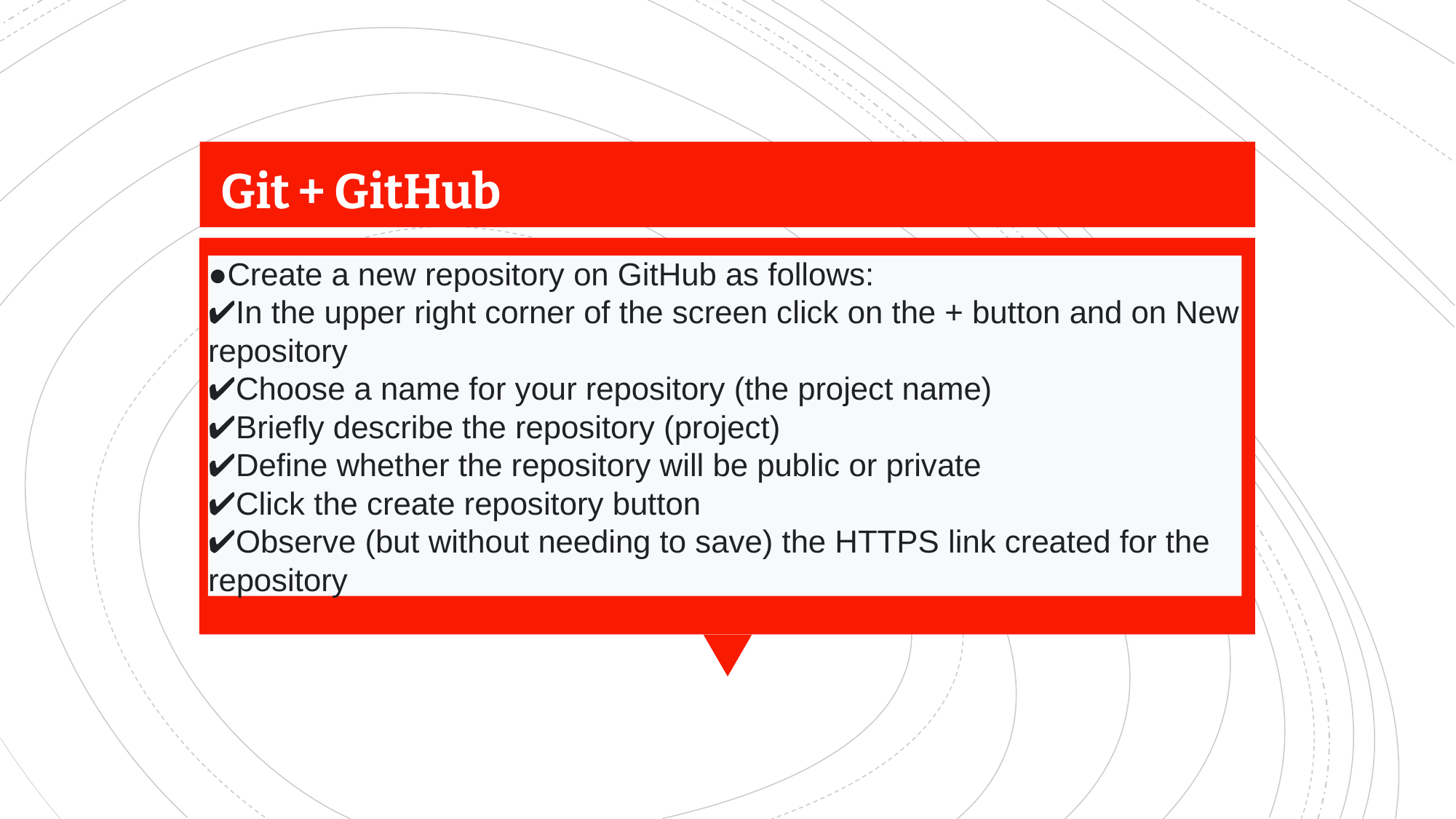

Git + GitHub
●Create a new repository on GitHub as follows:
✔In the upper right corner of the screen click on the + button and on New repository
✔Choose a name for your repository (the project name)
✔Briefly describe the repository (project)
✔Define whether the repository will be public or private
✔Click the create repository button
✔Observe (but without needing to save) the HTTPS link created for the repository